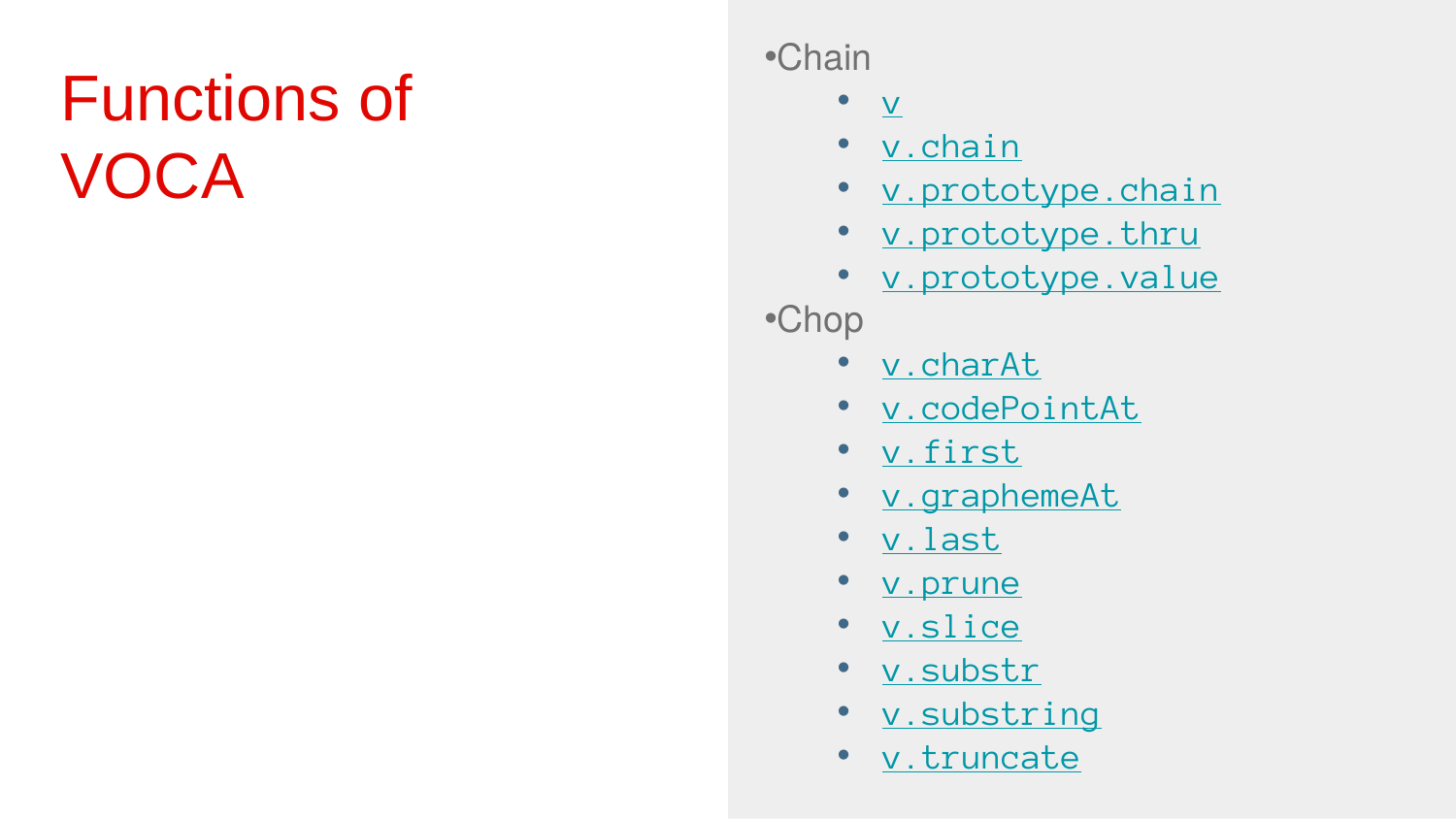

Chain
v
v.chain
v.prototype.chain
v.prototype.thru
v.prototype.value
Chop
v.charAt
v.codePointAt
v.first
v.graphemeAt
v.last
v.prune
v.slice
v.substr
v.substring
v.truncate
Functions of VOCA